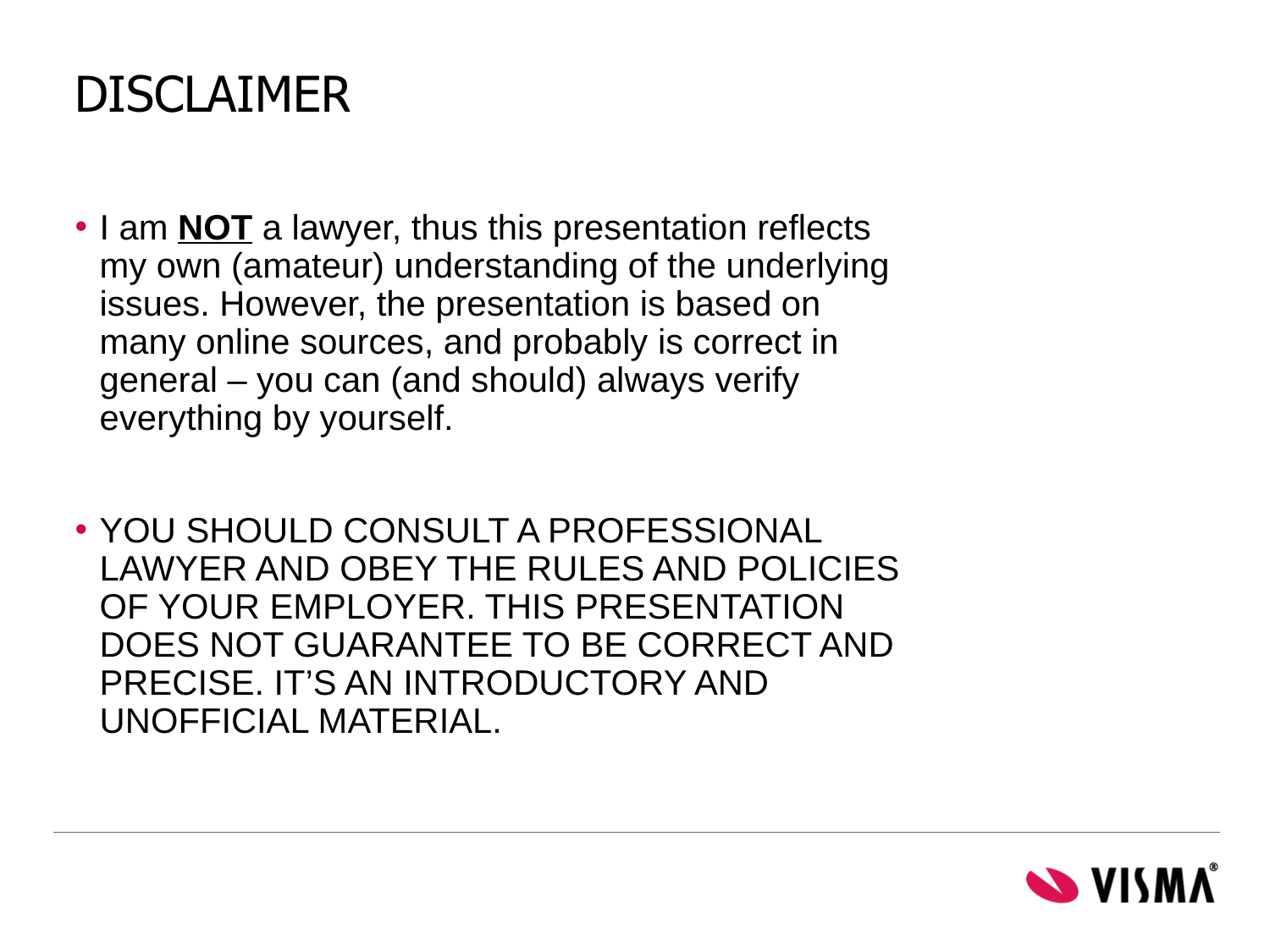

# DISCLAIMER

I am NOT a lawyer, thus this presentation reflects my own (amateur) understanding of the underlying issues. However, the presentation is based on many online sources, and probably is correct in general – you can (and should) always verify everything by yourself.

YOU SHOULD CONSULT A PROFESSIONAL LAWYER AND OBEY THE RULES AND POLICIES OF YOUR EMPLOYER. THIS PRESENTATION DOES NOT GUARANTEE TO BE CORRECT AND PRECISE. IT’S AN INTRODUCTORY AND UNOFFICIAL MATERIAL.